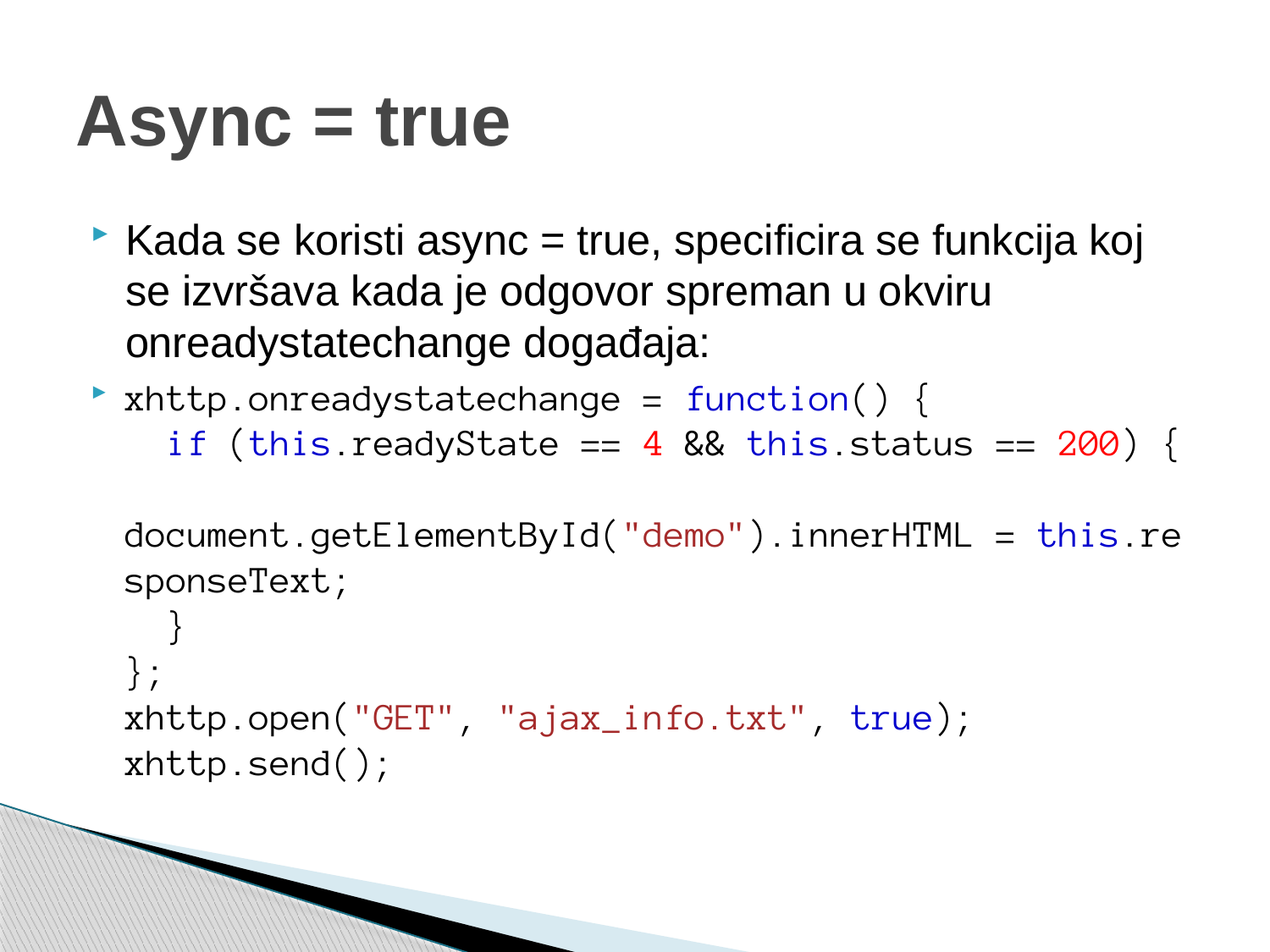

# Async = true
Kada se koristi async = true, specificira se funkcija koj se izvršava kada je odgovor spreman u okviru onreadystatechange događaja:
xhttp.onreadystatechange = function() {
  if (this.readyState == 4 && this.status == 200) {
    document.getElementById("demo").innerHTML = this.responseText;
  }
};
xhttp.open("GET", "ajax_info.txt", true);
xhttp.send();